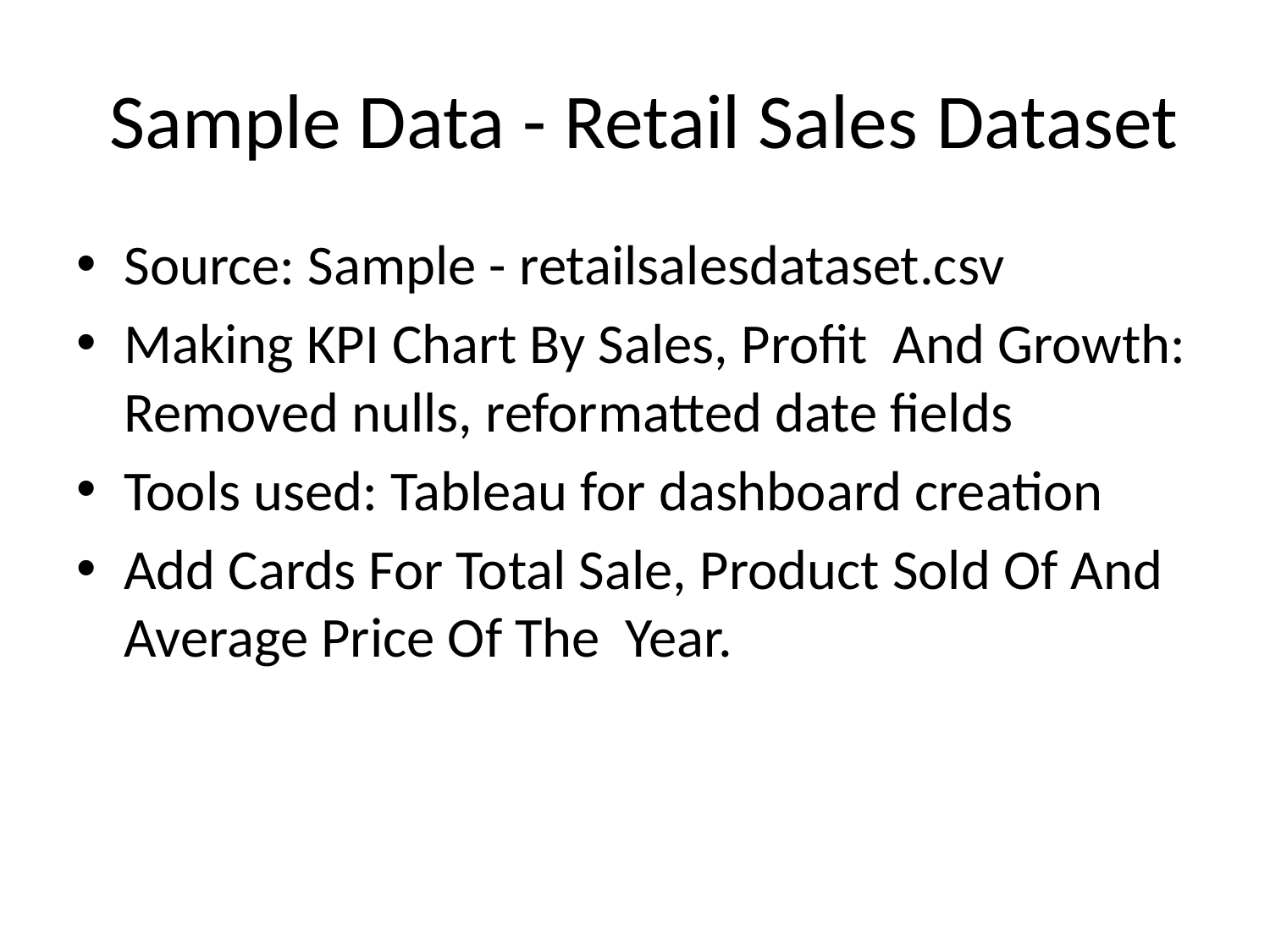

# Sample Data - Retail Sales Dataset
Source: Sample - retailsalesdataset.csv
Making KPI Chart By Sales, Profit  And Growth: Removed nulls, reformatted date fields
Tools used: Tableau for dashboard creation
Add Cards For Total Sale, Product Sold Of And Average Price Of The  Year.